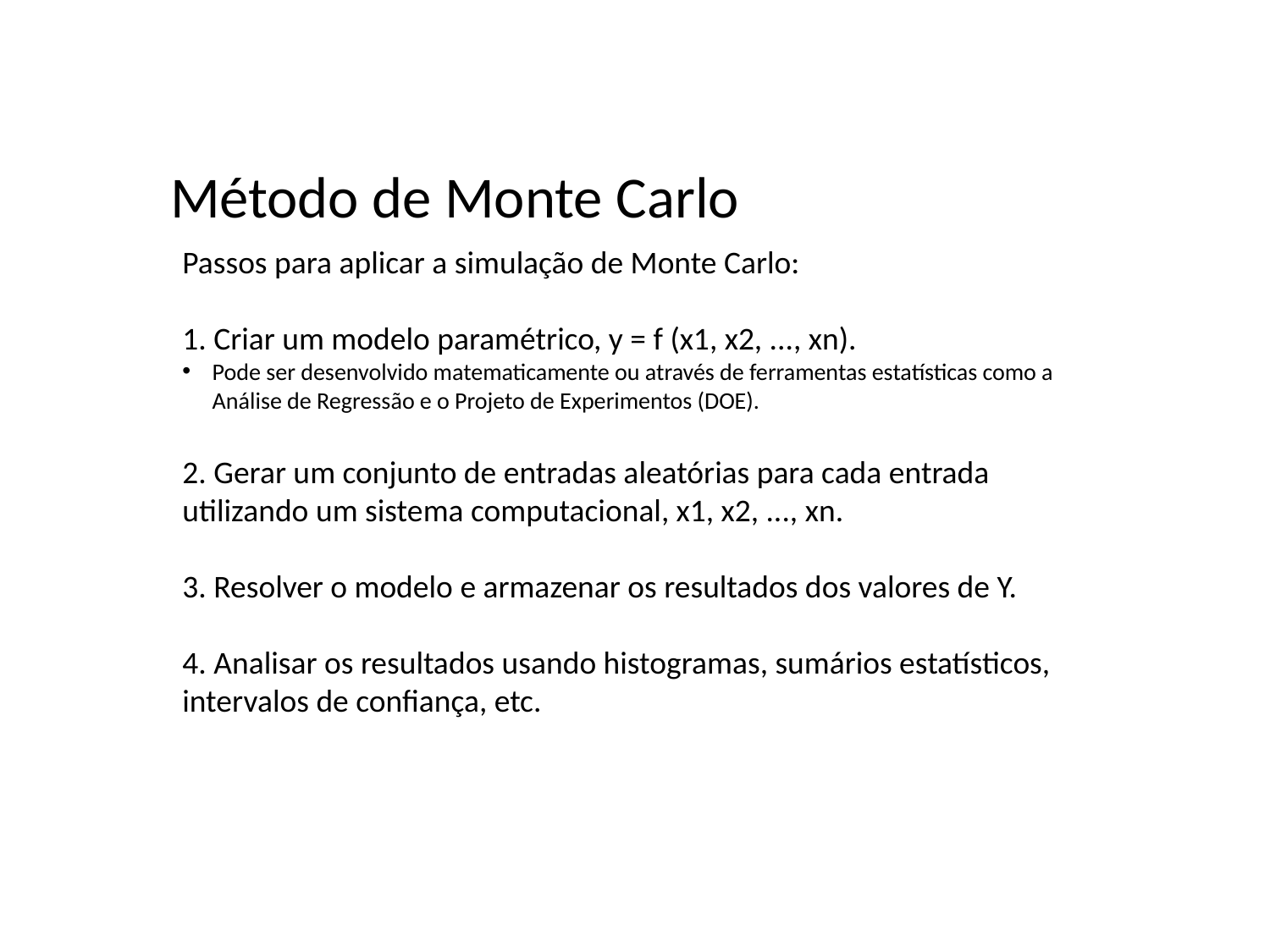

Método de Monte Carlo
Passos para aplicar a simulação de Monte Carlo:

1. Criar um modelo paramétrico, y = f (x1, x2, ..., xn).
Pode ser desenvolvido matematicamente ou através de ferramentas estatísticas como a Análise de Regressão e o Projeto de Experimentos (DOE).

2. Gerar um conjunto de entradas aleatórias para cada entrada utilizando um sistema computacional, x1, x2, ..., xn.

3. Resolver o modelo e armazenar os resultados dos valores de Y.

4. Analisar os resultados usando histogramas, sumários estatísticos, intervalos de confiança, etc.